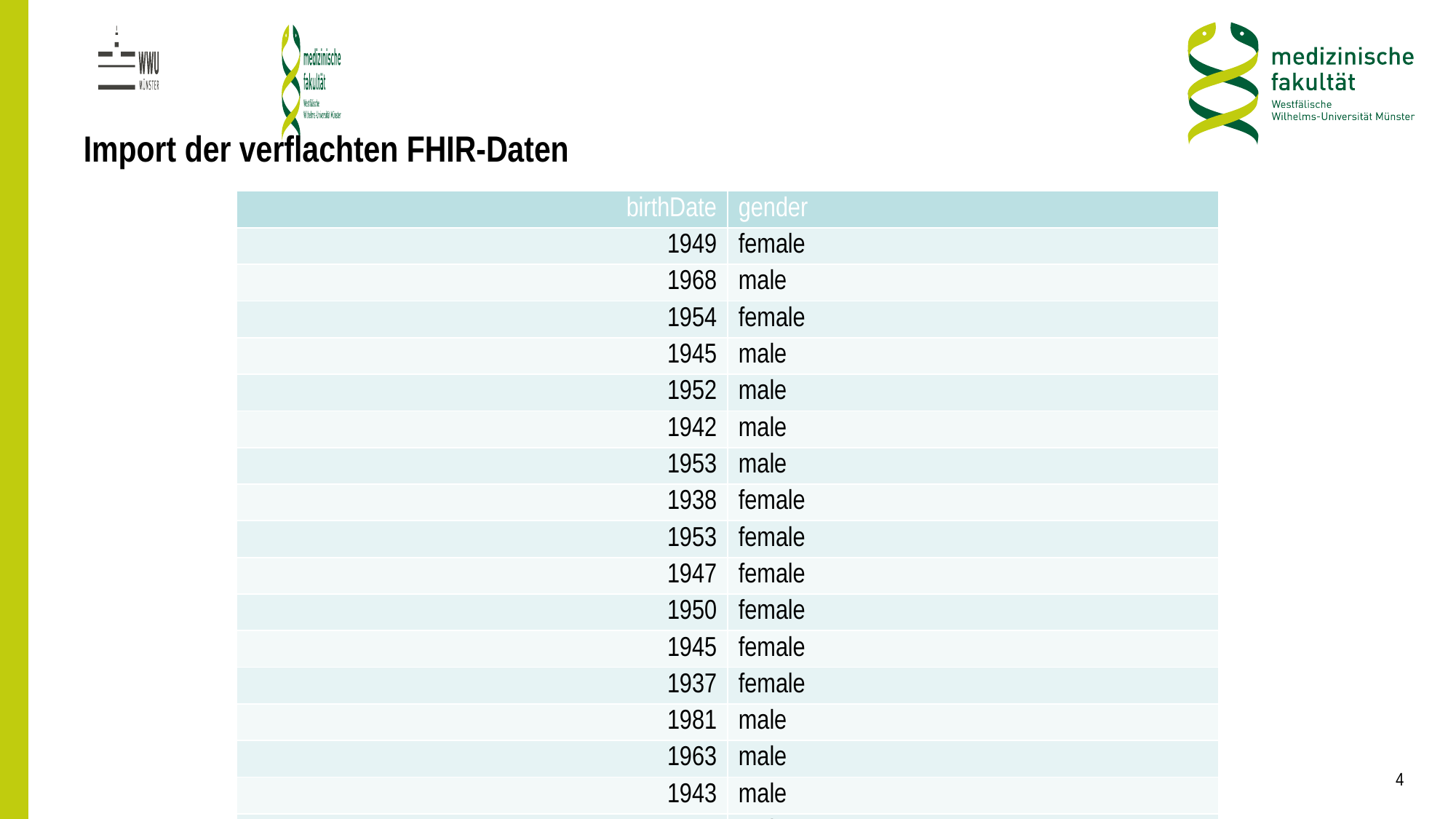

# Import der verflachten FHIR-Daten
| birthDate | gender |
| --- | --- |
| 1949 | female |
| 1968 | male |
| 1954 | female |
| 1945 | male |
| 1952 | male |
| 1942 | male |
| 1953 | male |
| 1938 | female |
| 1953 | female |
| 1947 | female |
| 1950 | female |
| 1945 | female |
| 1937 | female |
| 1981 | male |
| 1963 | male |
| 1943 | male |
| 1972 | male |
| 1939 | female |
| 1955 | female |
| 1967 | female |
| 1946 | female |
| 1964 | female |
| 1990 | female |
| 1959 | male |
| 1955 | female |
| 1938 | male |
| 1948 | female |
| 1952 | female |
| 1949 | male |
| 1981 | male |
| 1948 | female |
| 1948 | female |
| 1948 | male |
| 1978 | male |
| 1969 | male |
| 1970 | male |
| 1950 | female |
| 1979 | male |
| 1945 | male |
| 1956 | male |
| 1944 | male |
| 1958 | female |
| 1951 | male |
| 1957 | female |
| 1951 | male |
| 1952 | female |
| 1944 | female |
| 1957 | male |
| 1986 | male |
| 1950 | female |
| 1970 | male |
| 1975 | female |
| 1946 | female |
| 1957 | male |
| 1947 | female |
| 1947 | female |
| 1967 | female |
| 1953 | male |
| 1959 | female |
| 1944 | female |
| 1954 | female |
| 1948 | male |
| 1943 | male |
| 1944 | female |
| 1939 | male |
| 1964 | male |
| 1951 | male |
| 1967 | male |
| 1958 | female |
| 1931 | female |
| 1972 | male |
| 1972 | female |
| 1960 | male |
| 1940 | female |
| 1970 | male |
| 1965 | male |
| 1944 | female |
| 1959 | female |
| 1948 | female |
| 1957 | female |
| 1964 | female |
| 1948 | male |
| 1996 | male |